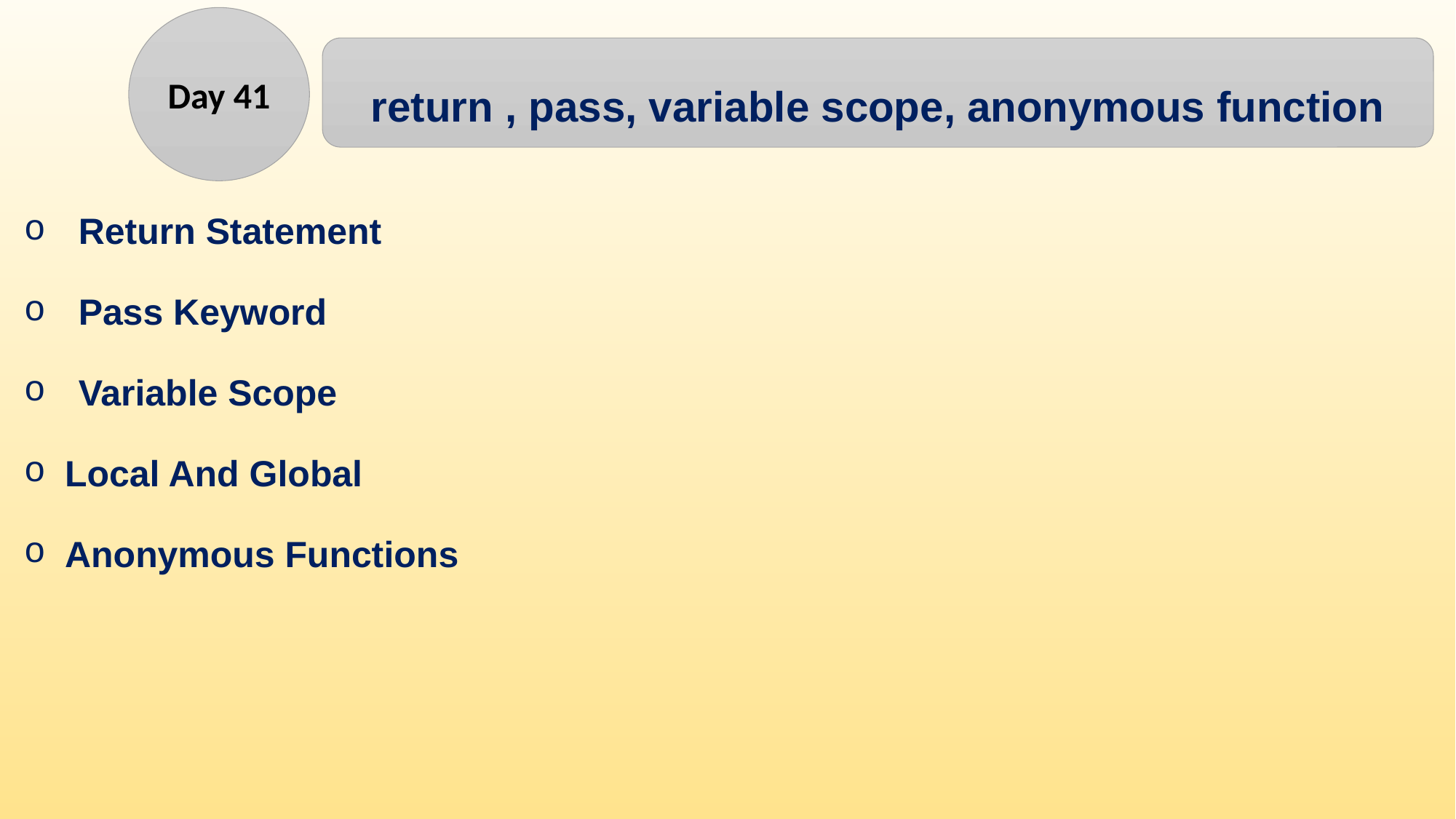

Day 41
return , pass, variable scope, anonymous function
Return Statement
Pass Keyword
Variable Scope
Local And Global
Anonymous Functions